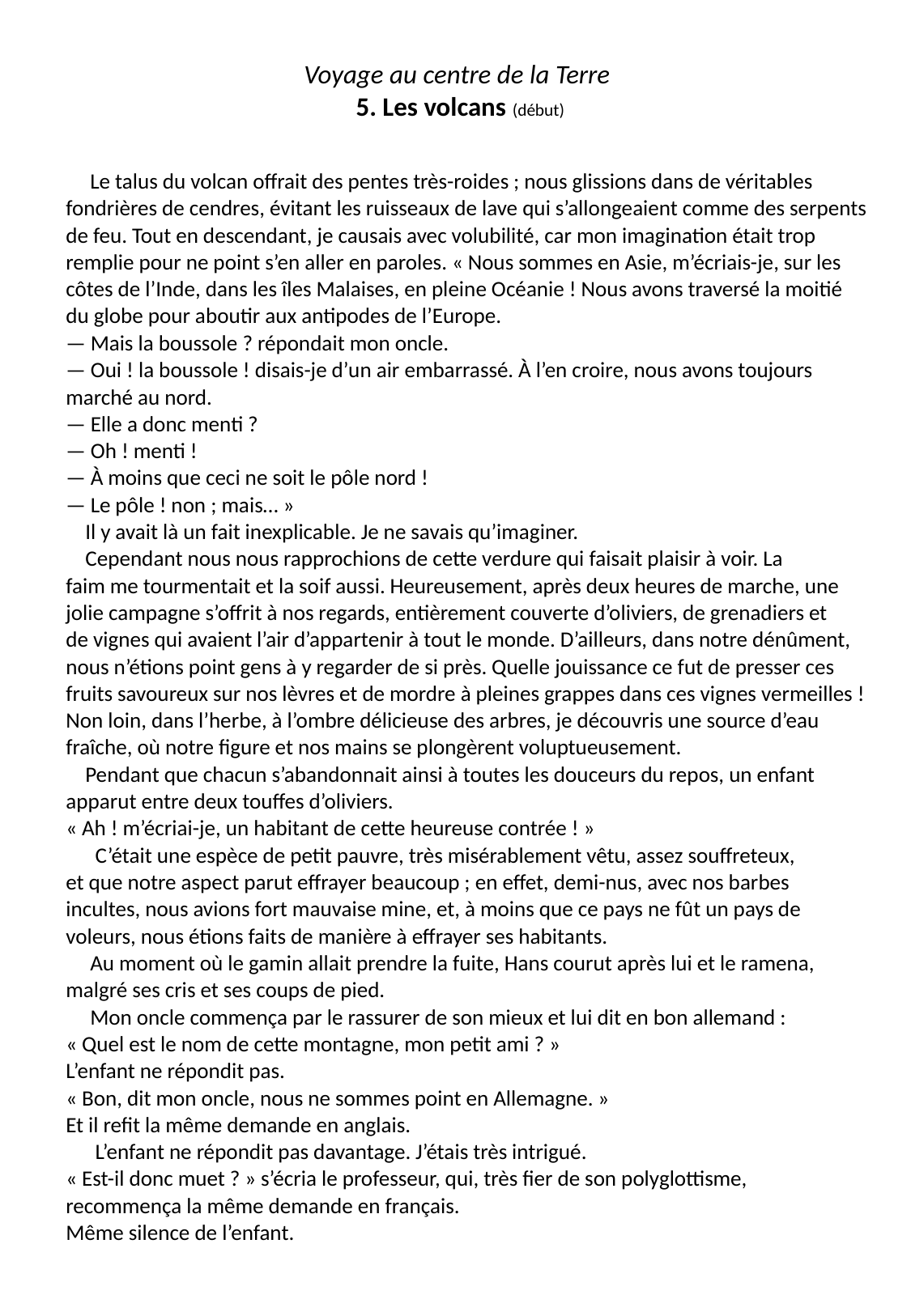

Voyage au centre de la Terre
5. Les volcans (début)
         Le talus du volcan offrait des pentes très-roides ; nous glissions dans de véritables
    fondrières de cendres, évitant les ruisseaux de lave qui s’allongeaient comme des serpents
    de feu. Tout en descendant, je causais avec volubilité, car mon imagination était trop
    remplie pour ne point s’en aller en paroles. « Nous sommes en Asie, m’écriais-je, sur les
    côtes de l’Inde, dans les îles Malaises, en pleine Océanie ! Nous avons traversé la moitié
    du globe pour aboutir aux antipodes de l’Europe.
    — Mais la boussole ? répondait mon oncle.
    — Oui ! la boussole ! disais-je d’un air embarrassé. À l’en croire, nous avons toujours
    marché au nord.
    — Elle a donc menti ?
    — Oh ! menti !
    — À moins que ceci ne soit le pôle nord !
    — Le pôle ! non ; mais… »
        Il y avait là un fait inexplicable. Je ne savais qu’imaginer.
        Cependant nous nous rapprochions de cette verdure qui faisait plaisir à voir. La
    faim me tourmentait et la soif aussi. Heureusement, après deux heures de marche, une
    jolie campagne s’offrit à nos regards, entièrement couverte d’oliviers, de grenadiers et
    de vignes qui avaient l’air d’appartenir à tout le monde. D’ailleurs, dans notre dénûment,
    nous n’étions point gens à y regarder de si près. Quelle jouissance ce fut de presser ces
    fruits savoureux sur nos lèvres et de mordre à pleines grappes dans ces vignes vermeilles !
    Non loin, dans l’herbe, à l’ombre délicieuse des arbres, je découvris une source d’eau
    fraîche, où notre figure et nos mains se plongèrent voluptueusement.
        Pendant que chacun s’abandonnait ainsi à toutes les douceurs du repos, un enfant
    apparut entre deux touffes d’oliviers.
    « Ah ! m’écriai-je, un habitant de cette heureuse contrée ! »
          C’était une espèce de petit pauvre, très misérablement vêtu, assez souffreteux,
    et que notre aspect parut effrayer beaucoup ; en effet, demi-nus, avec nos barbes
    incultes, nous avions fort mauvaise mine, et, à moins que ce pays ne fût un pays de
    voleurs, nous étions faits de manière à effrayer ses habitants.
         Au moment où le gamin allait prendre la fuite, Hans courut après lui et le ramena,
    malgré ses cris et ses coups de pied.
         Mon oncle commença par le rassurer de son mieux et lui dit en bon allemand :
    « Quel est le nom de cette montagne, mon petit ami ? »
    L’enfant ne répondit pas.
    « Bon, dit mon oncle, nous ne sommes point en Allemagne. »
    Et il refit la même demande en anglais.
          L’enfant ne répondit pas davantage. J’étais très intrigué.
    « Est-il donc muet ? » s’écria le professeur, qui, très fier de son polyglottisme,
    recommença la même demande en français.
    Même silence de l’enfant.